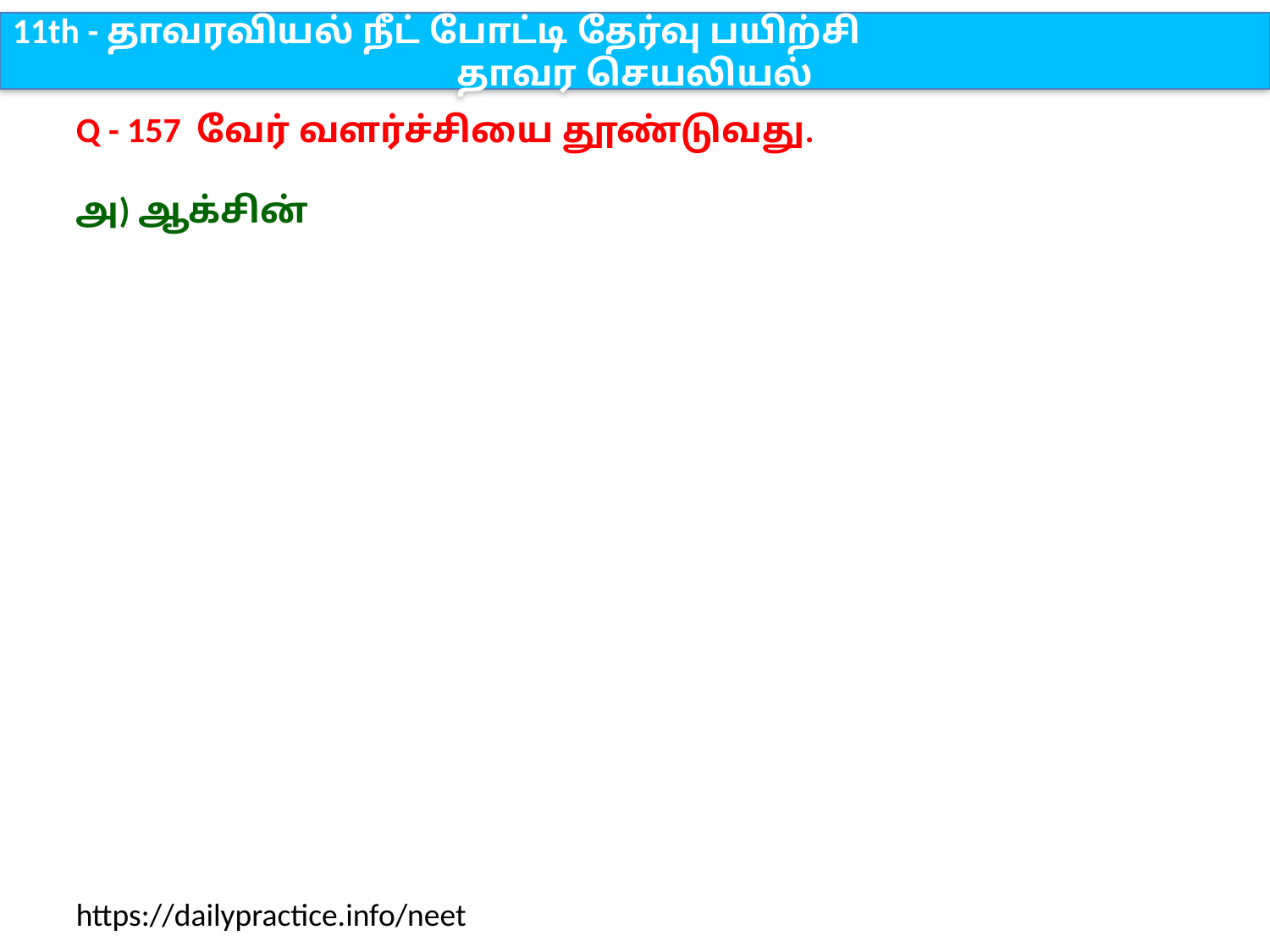

11th - தாவரவியல் நீட் போட்டி தேர்வு பயிற்சி
தாவர செயலியல்

Q - 157  வேர் வளர்ச்சியை தூண்டுவது.

அ) ஆக்சின்
https://dailypractice.info/neet